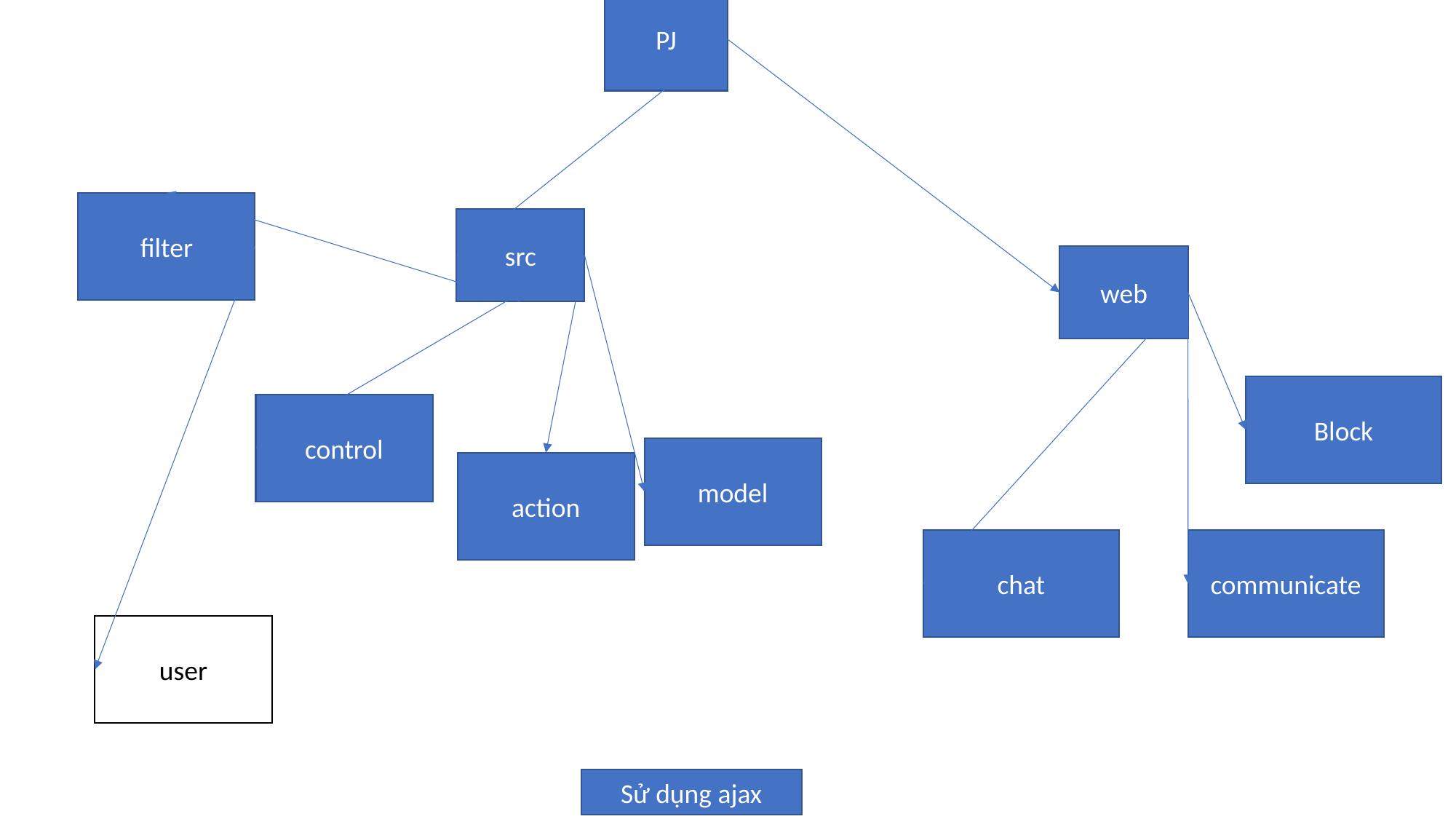

PJ
filter
src
web
Block
control
model
action
chat
communicate
user
Sử dụng ajax